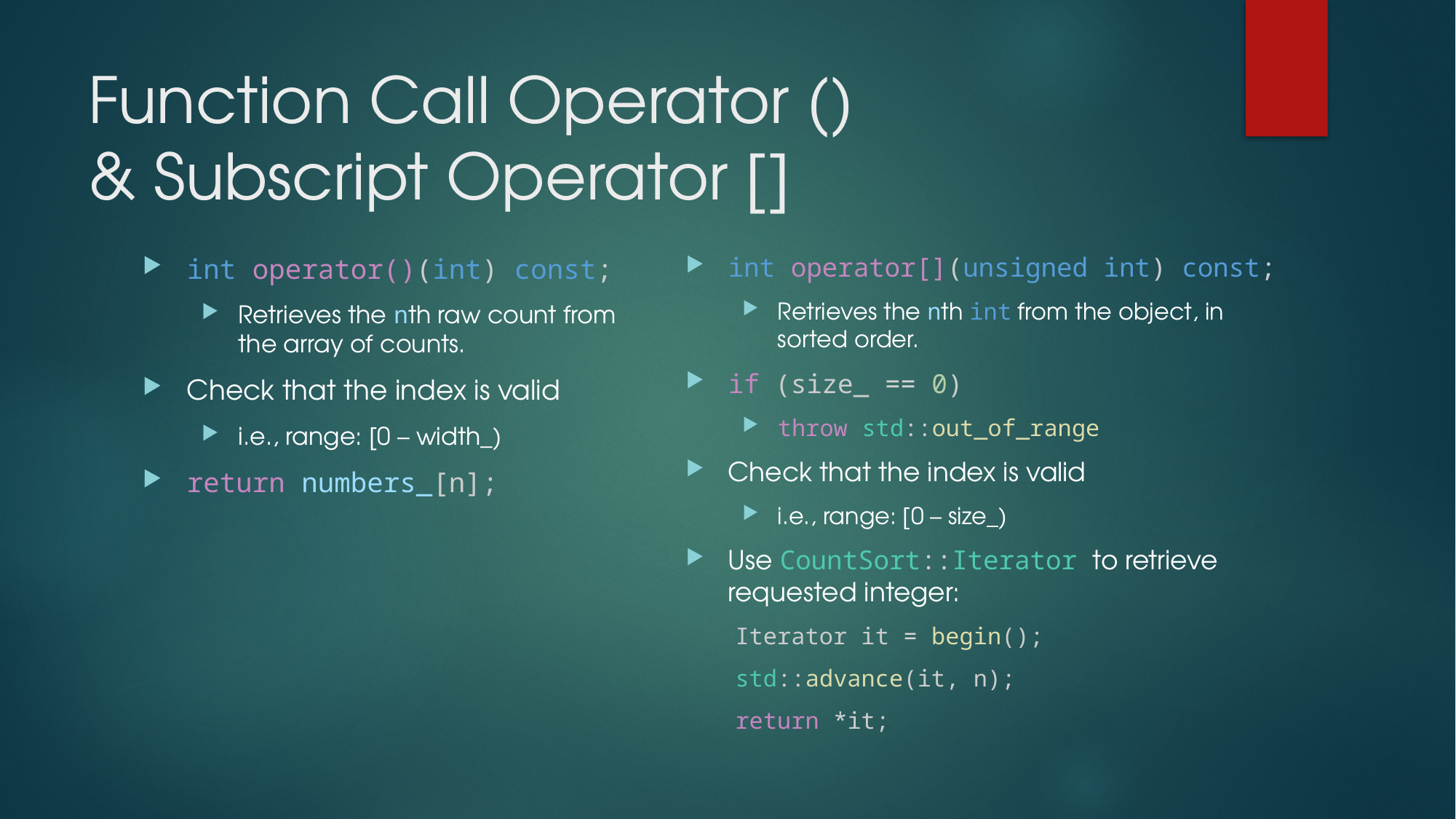

# Function Call Operator () & Subscript Operator []
int operator[](unsigned int) const;
Retrieves the nth int from the object, in sorted order.
if (size_ == 0)
throw std::out_of_range
Check that the index is valid
i.e., range: [0 – size_)
Use CountSort::Iterator to retrieve requested integer:
Iterator it = begin();
std::advance(it, n);
return *it;
int operator()(int) const;
Retrieves the nth raw count from the array of counts.
Check that the index is valid
i.e., range: [0 – width_)
return numbers_[n];